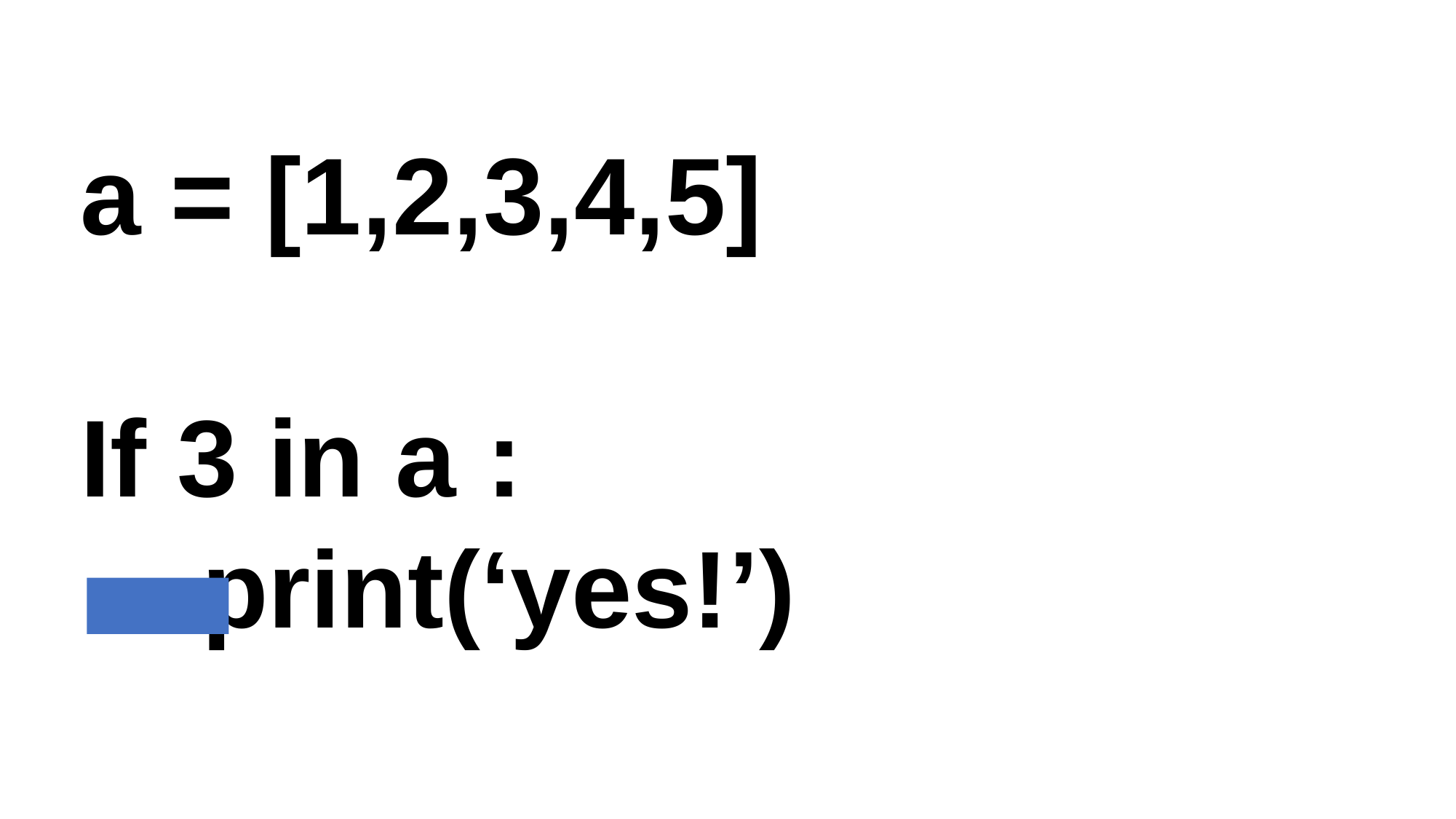

a = [1,2,3,4,5]

If 3 in a :
    print(‘yes!’)